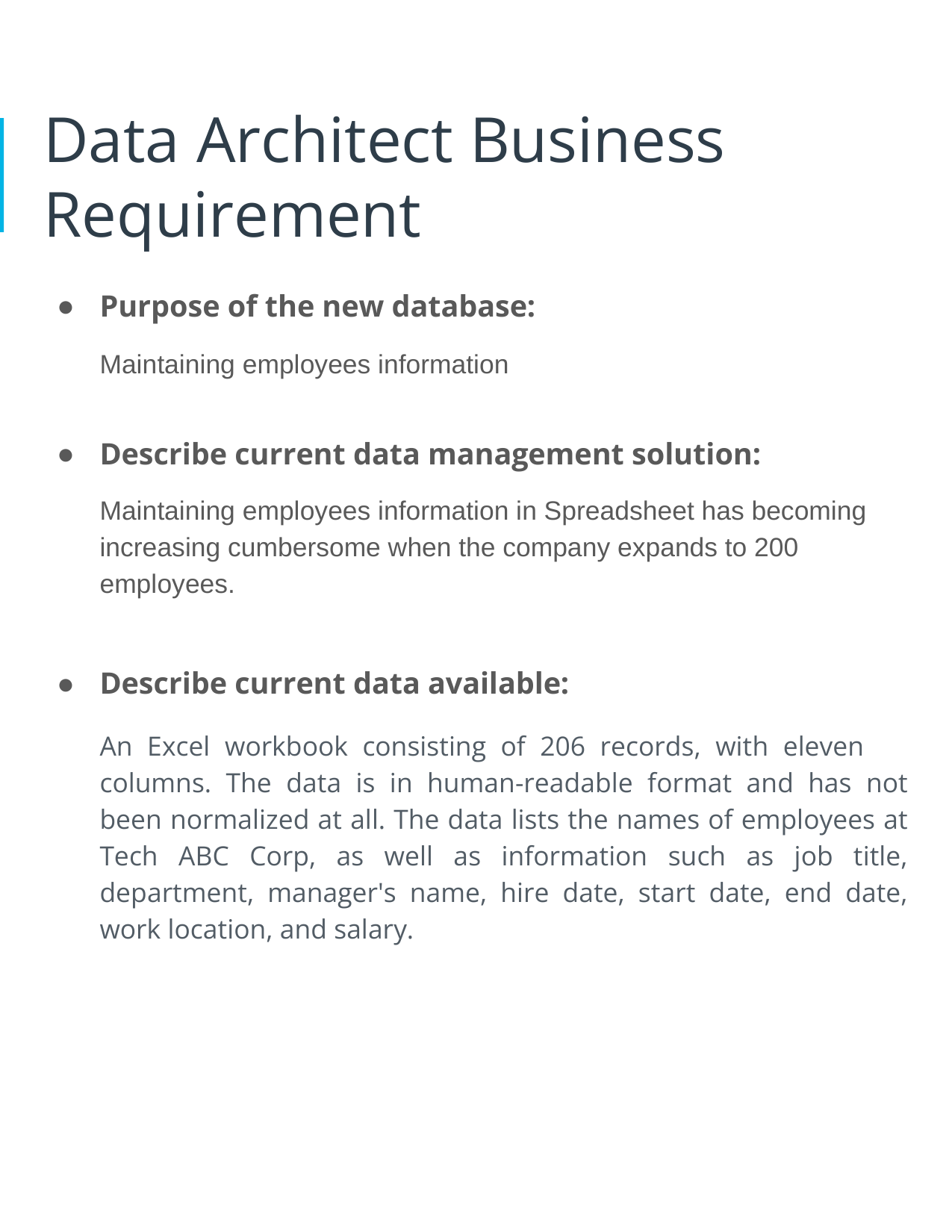

# Data Architect Business Requirement
Purpose of the new database:
Maintaining employees information

Describe current data management solution:
Maintaining employees information in Spreadsheet has becoming increasing cumbersome when the company expands to 200 employees.

Describe current data available:
An Excel workbook consisting of 206 records, with eleven    columns. The data is in human-readable format and has not been normalized at all. The data lists the names of employees at Tech ABC Corp, as well as information such as job title, department, manager's name, hire date, start date, end date, work location, and salary.